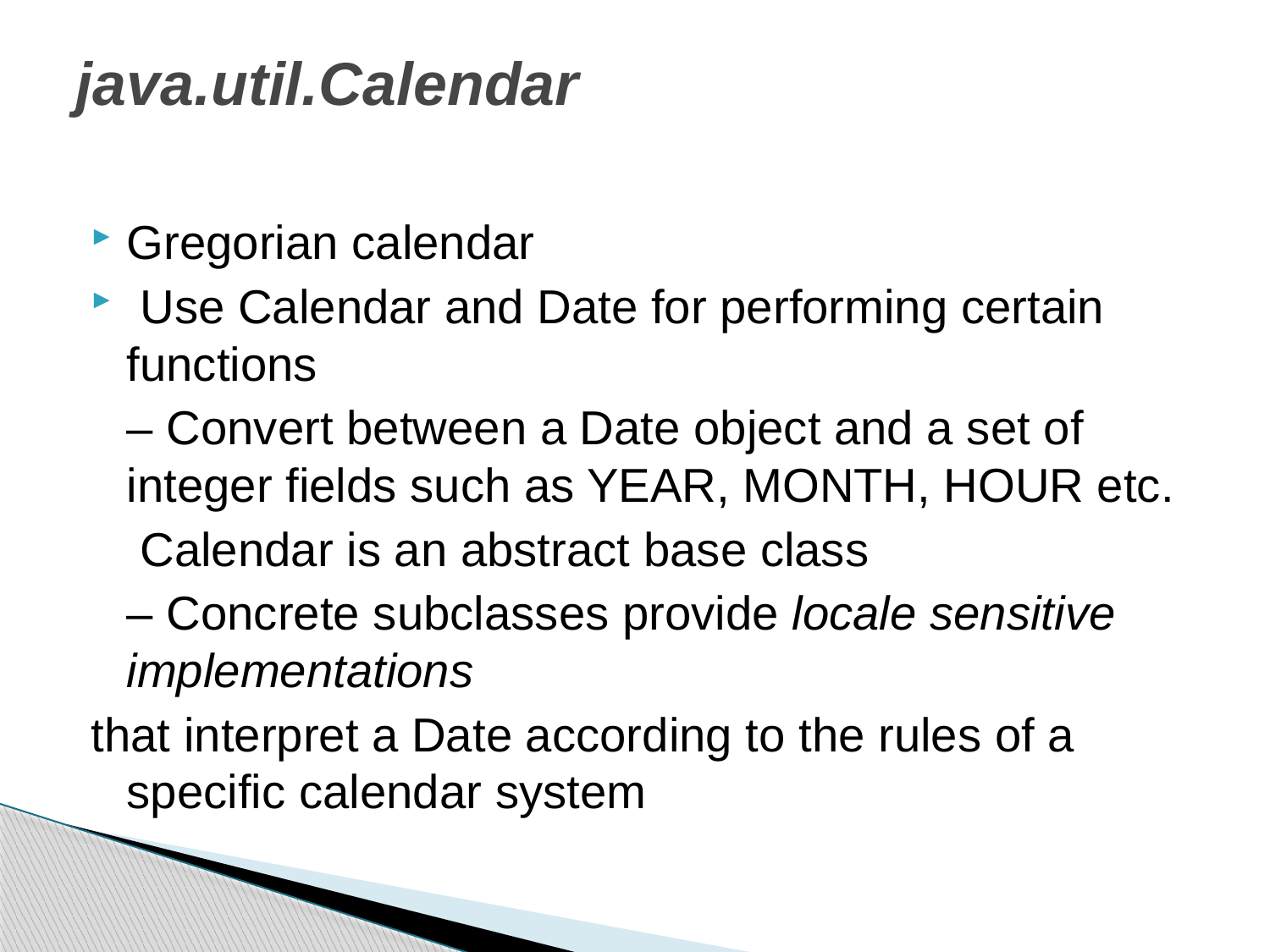

# java.util.Calendar
Gregorian calendar
 Use Calendar and Date for performing certain functions
	– Convert between a Date object and a set of integer fields such as YEAR, MONTH, HOUR etc.
	 Calendar is an abstract base class
	– Concrete subclasses provide locale sensitive implementations
that interpret a Date according to the rules of a specific calendar system